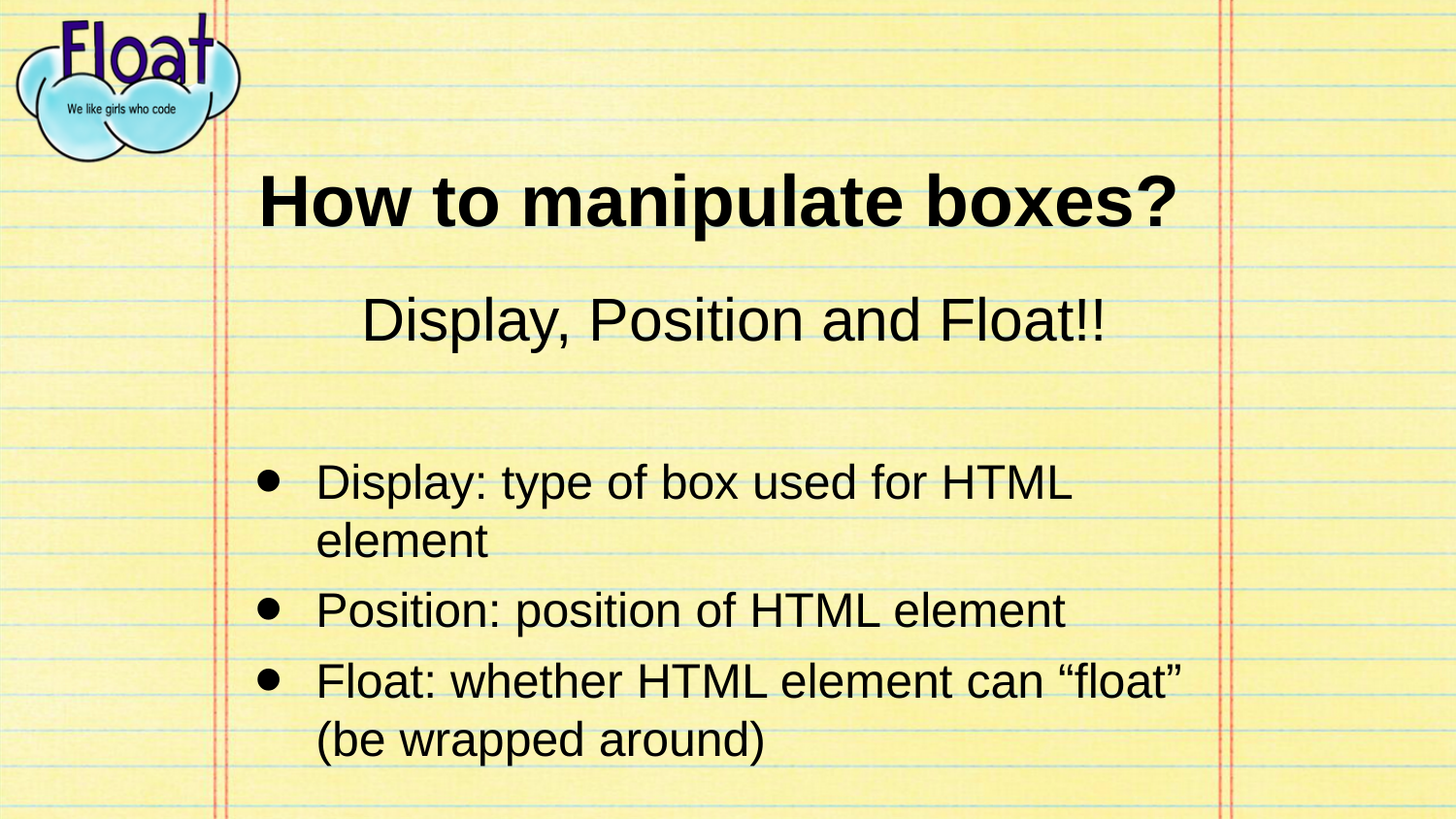

# How to manipulate boxes?
Display, Position and Float!!

Display: type of box used for HTML element
Position: position of HTML element
Float: whether HTML element can “float” (be wrapped around)